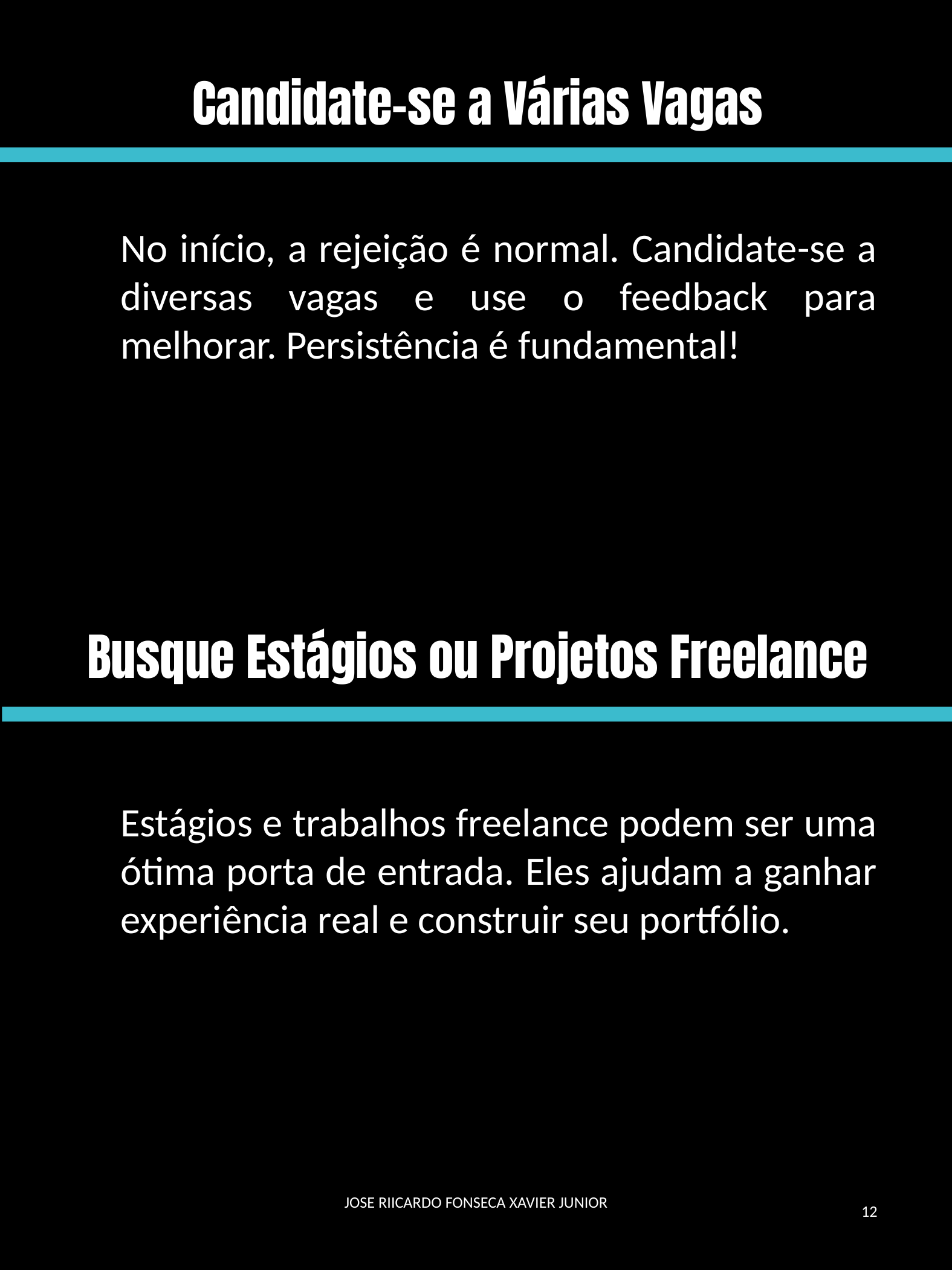

Candidate-se a Várias Vagas

No início, a rejeição é normal. Candidate-se a diversas vagas e use o feedback para melhorar. Persistência é fundamental!
Busque Estágios ou Projetos Freelance

Estágios e trabalhos freelance podem ser uma ótima porta de entrada. Eles ajudam a ganhar experiência real e construir seu portfólio.
JOSE RIICARDO FONSECA XAVIER JUNIOR

12